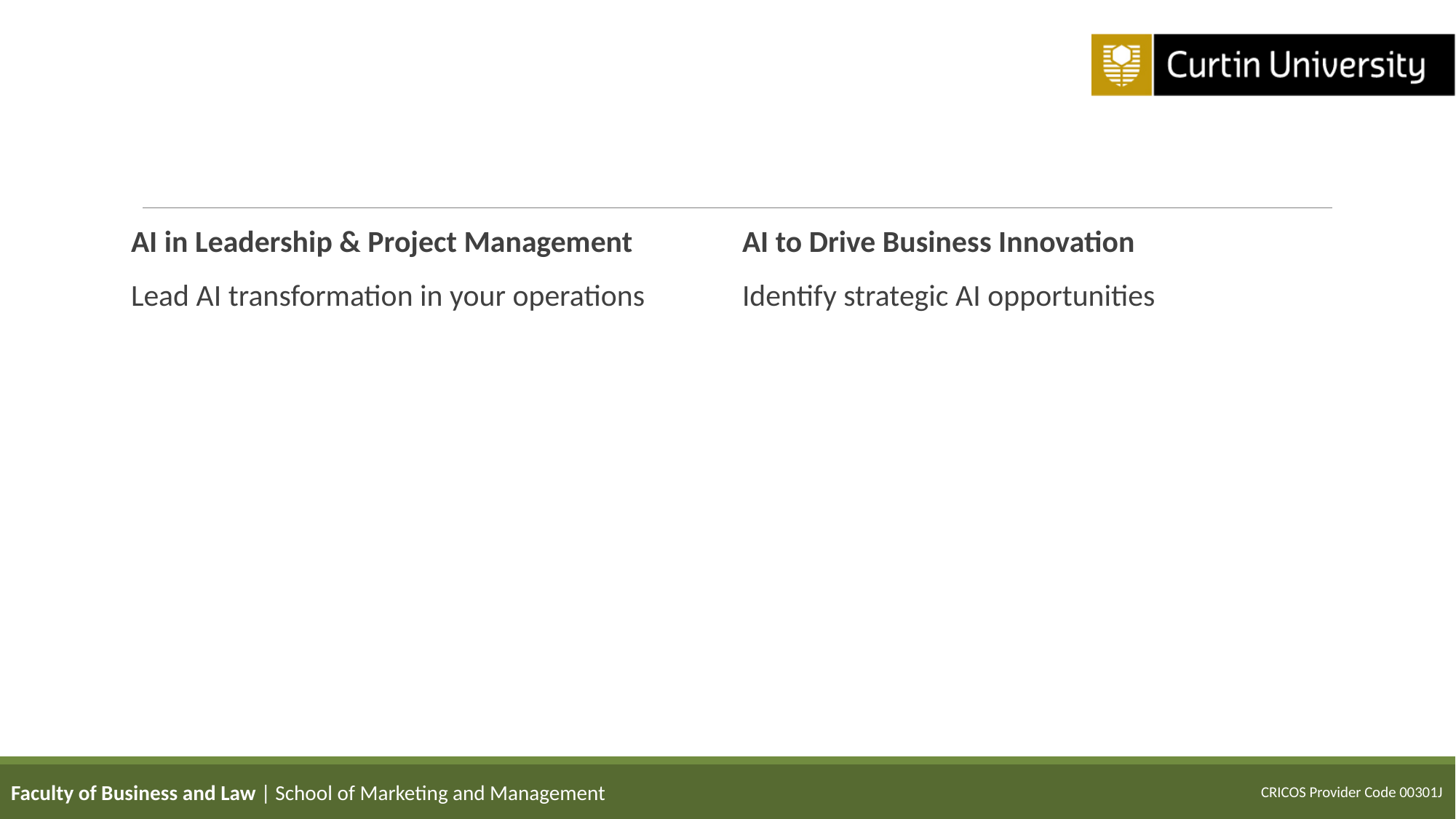

AI in Leadership & Project Management
Lead AI transformation in your operations
AI to Drive Business Innovation
Identify strategic AI opportunities
Faculty of Business and Law | School of Marketing and Management